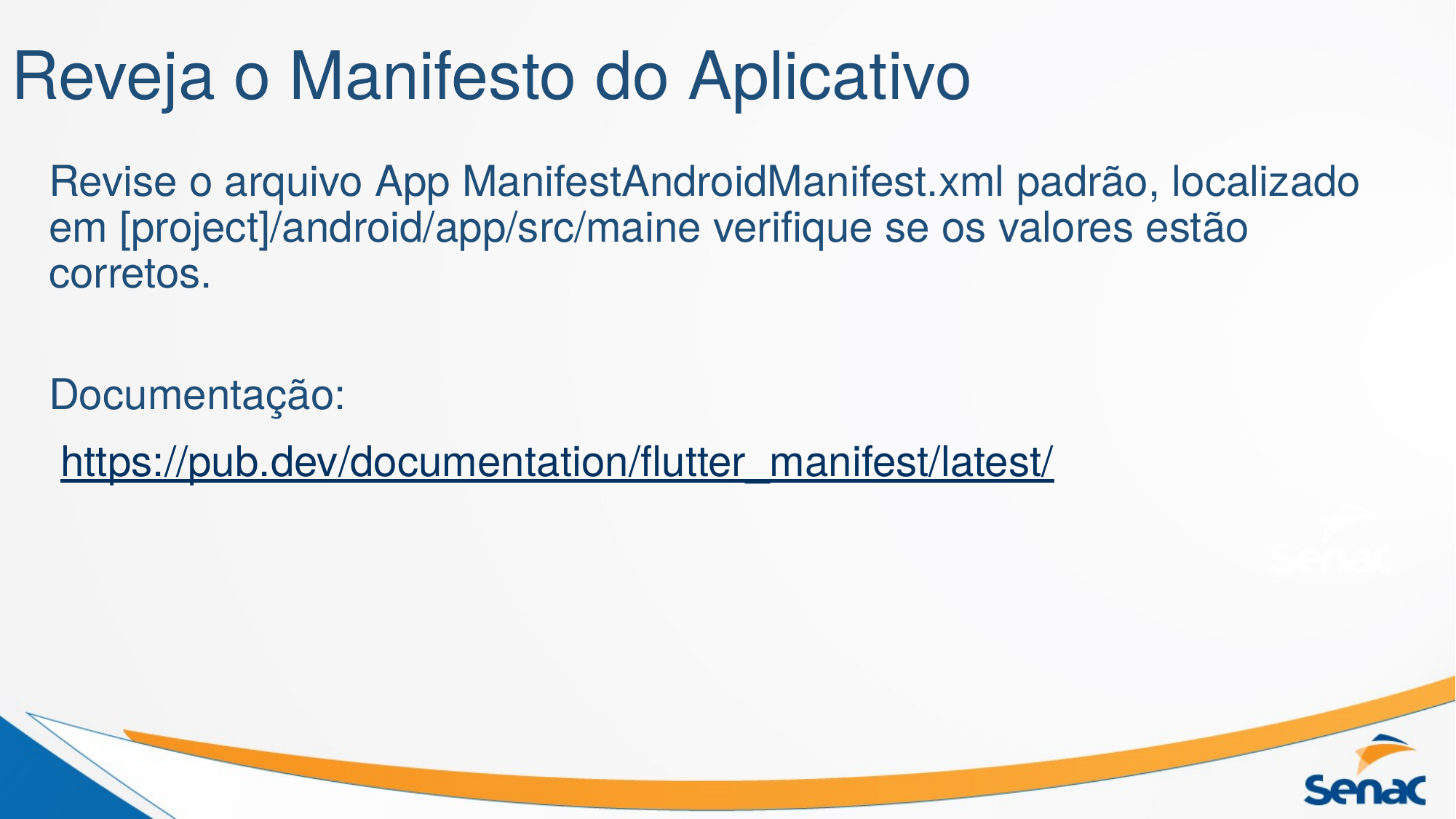

# Reveja o Manifesto do Aplicativo
Revise o arquivo App ManifestAndroidManifest.xml padrão, localizado em [project]/android/app/src/maine verifique se os valores estão corretos.

Documentação:
 https://pub.dev/documentation/flutter_manifest/latest/